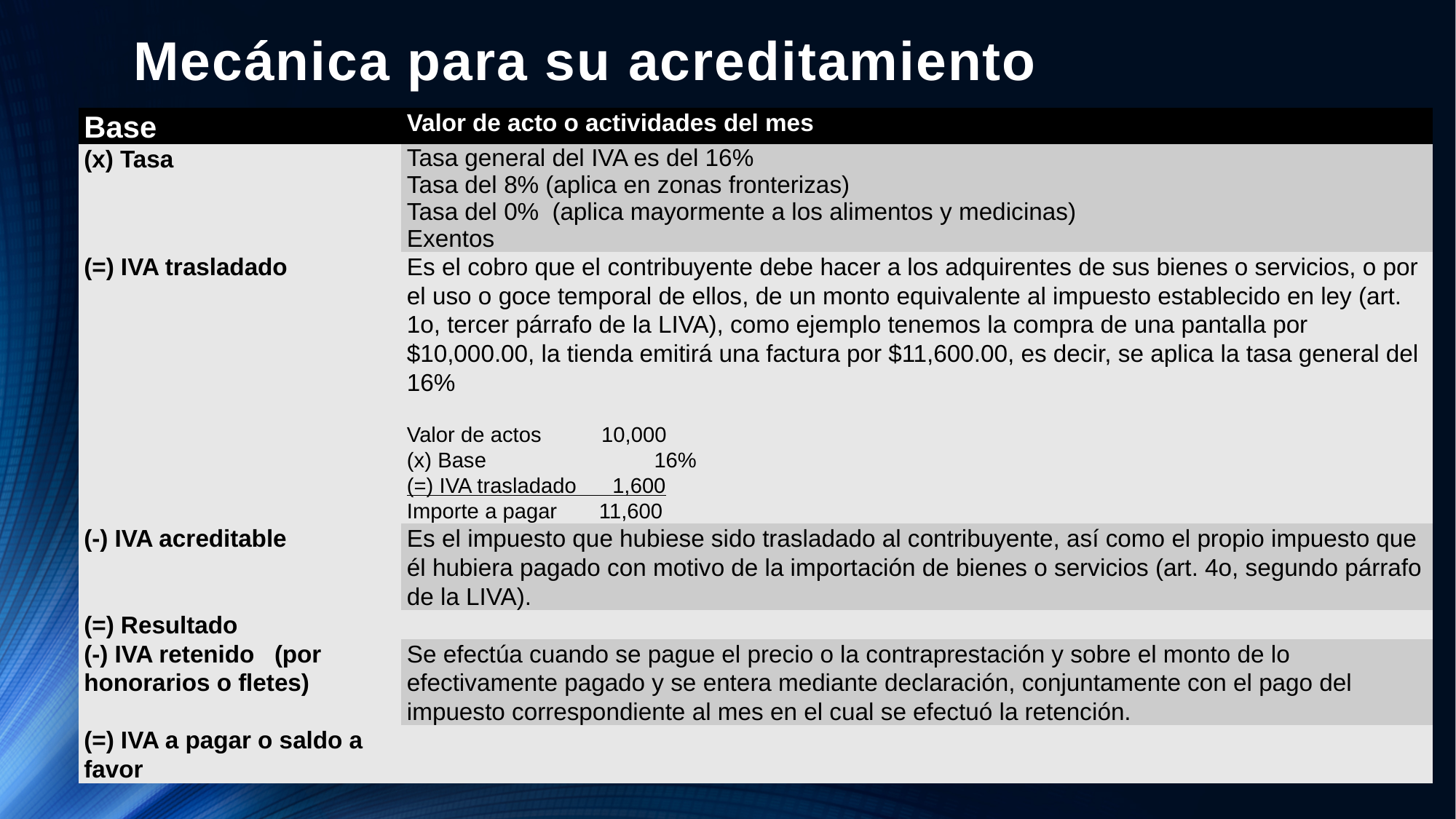

# Mecánica para su acreditamiento
| Base | Valor de acto o actividades del mes |
| --- | --- |
| (x) Tasa | Tasa general del IVA es del 16% Tasa del 8% (aplica en zonas fronterizas) Tasa del 0% (aplica mayormente a los alimentos y medicinas) Exentos |
| (=) IVA trasladado | Es el cobro que el contribuyente debe hacer a los adquirentes de sus bienes o servicios, o por el uso o goce temporal de ellos, de un monto equivalente al impuesto establecido en ley (art. 1o, tercer párrafo de la LIVA), como ejemplo tenemos la compra de una pantalla por $10,000.00, la tienda emitirá una factura por $11,600.00, es decir, se aplica la tasa general del 16%   Valor de actos 10,000 (x) Base 16% (=) IVA trasladado 1,600 Importe a pagar 11,600 |
| (-) IVA acreditable | Es el impuesto que hubiese sido trasladado al contribuyente, así como el propio impuesto que él hubiera pagado con motivo de la importación de bienes o servicios (art. 4o, segundo párrafo de la LIVA). |
| (=) Resultado |  |
| (-) IVA retenido (por honorarios o fletes) | Se efectúa cuando se pague el precio o la contraprestación y sobre el monto de lo efectivamente pagado y se entera mediante declaración, conjuntamente con el pago del impuesto correspondiente al mes en el cual se efectuó la retención. |
| (=) IVA a pagar o saldo a favor |  |